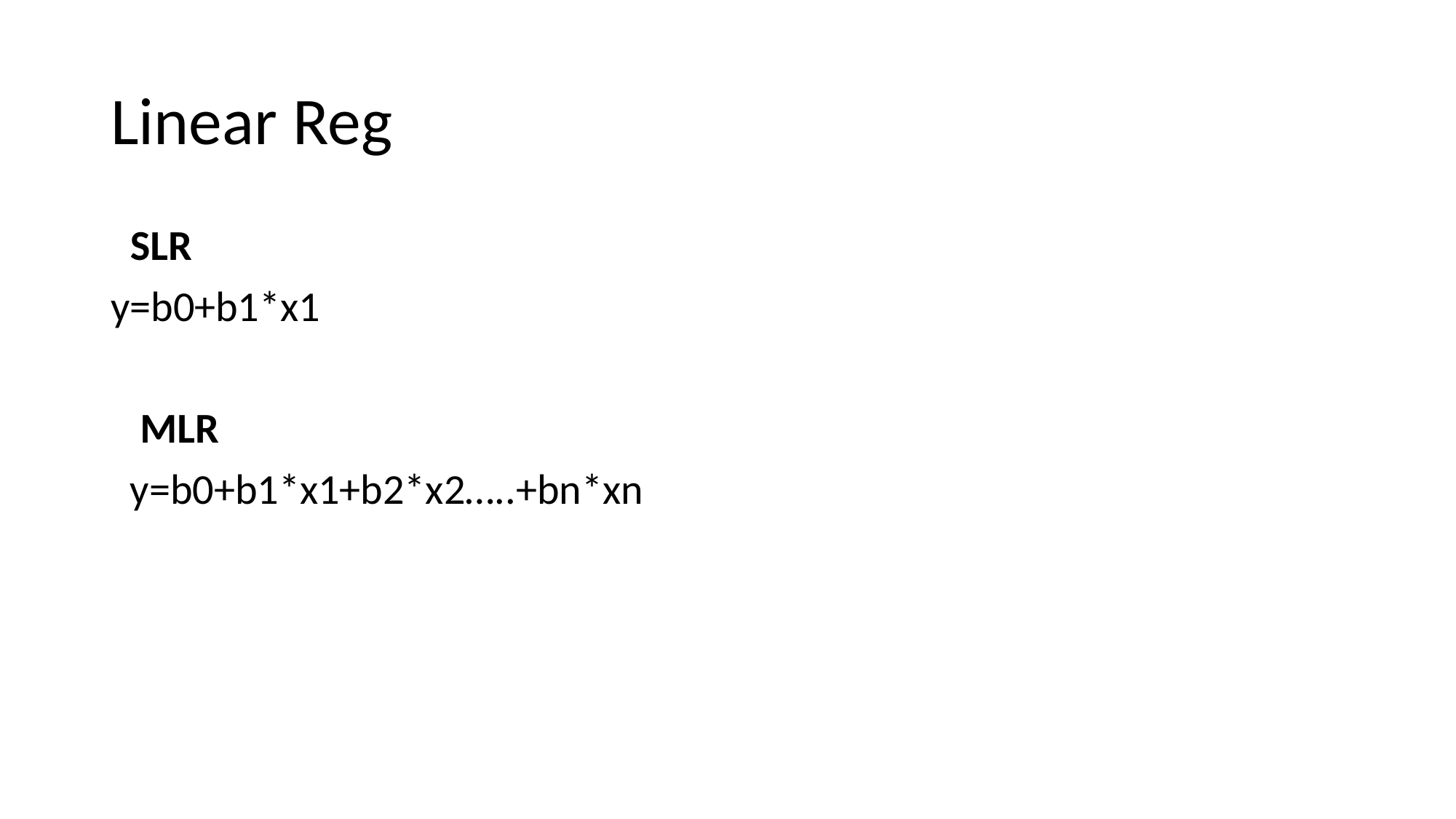

# Linear Reg
  SLR
y=b0+b1*x1

   MLR
  y=b0+b1*x1+b2*x2…..+bn*xn